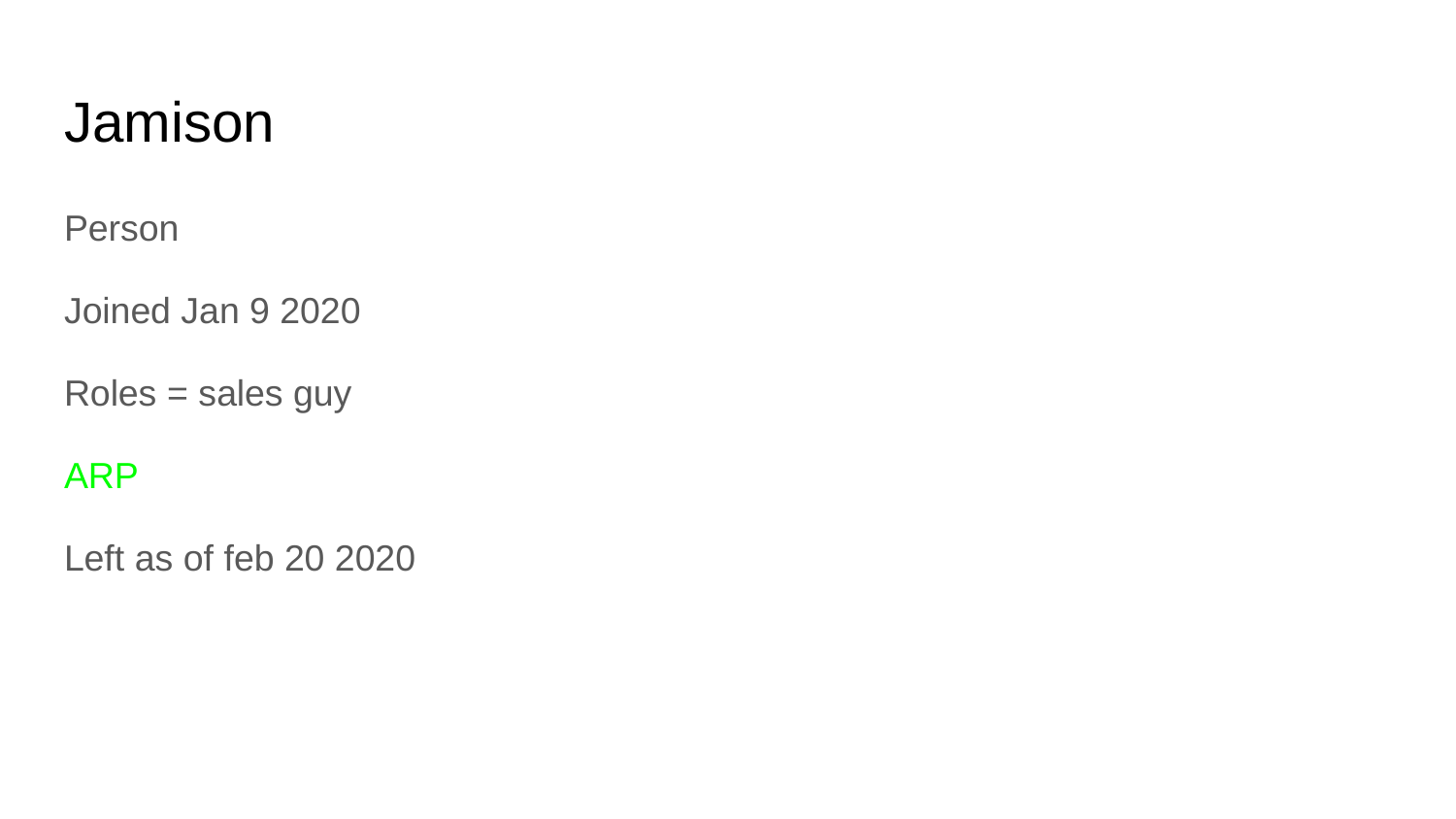

# Jamison
Person
Joined Jan 9 2020
Roles = sales guy
ARP
Left as of feb 20 2020